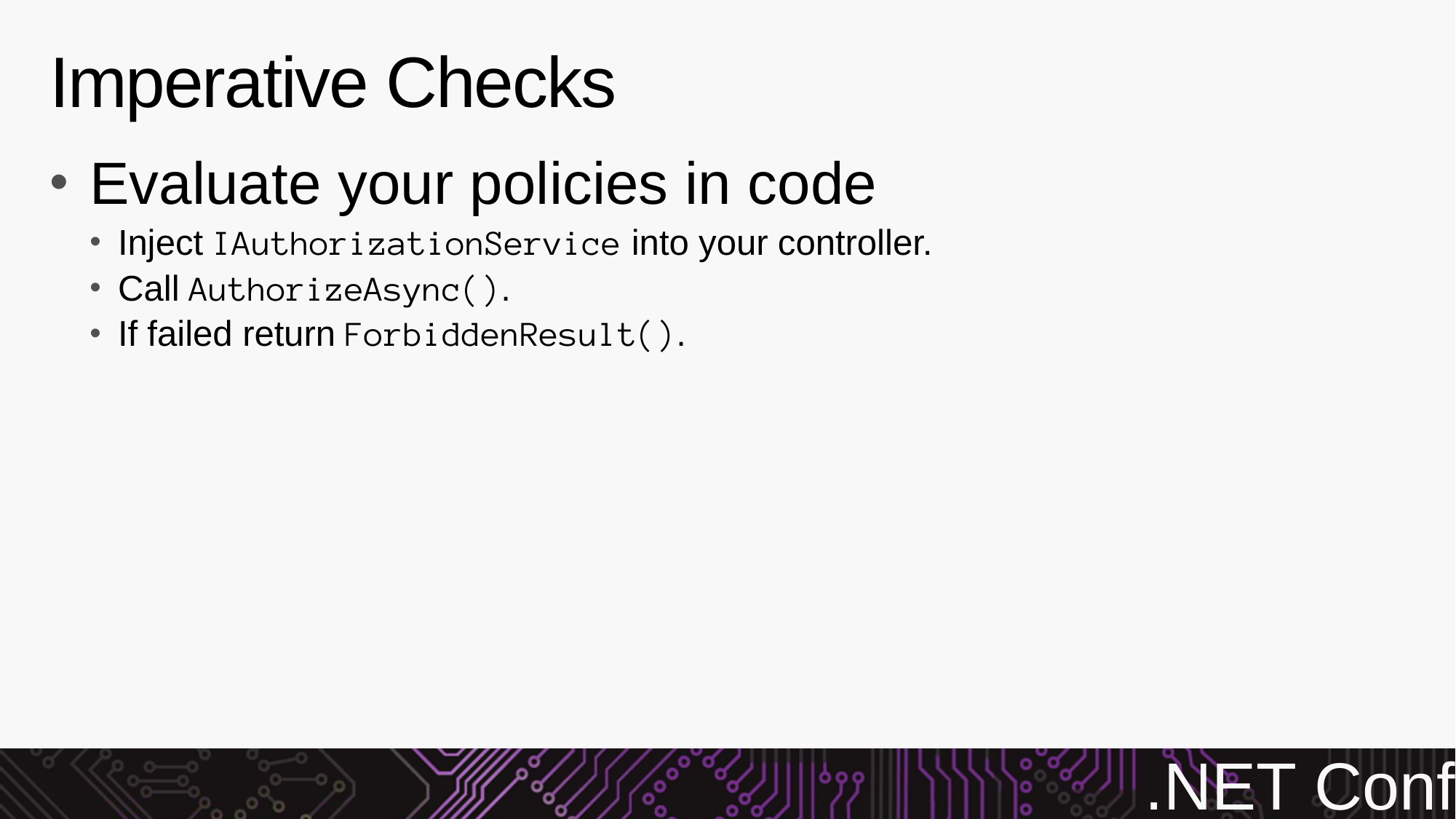

# Imperative Checks
Evaluate your policies in code
Inject IAuthorizationService into your controller.
Call AuthorizeAsync().
If failed return ForbiddenResult().